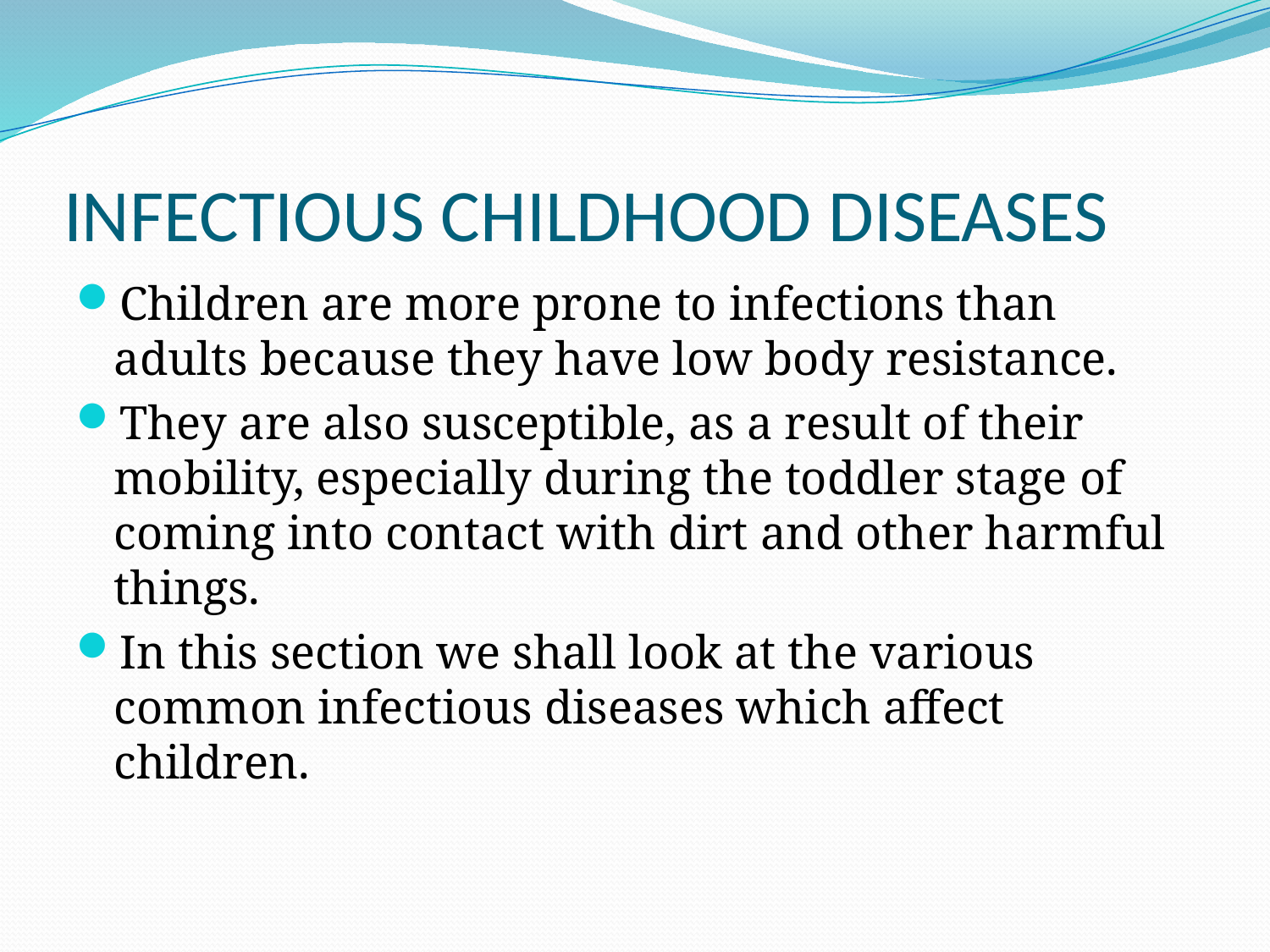

# INFECTIOUS CHILDHOOD DISEASES
Children are more prone to infections than adults because they have low body resistance.
They are also susceptible, as a result of their mobility, especially during the toddler stage of coming into contact with dirt and other harmful things.
In this section we shall look at the various common infectious diseases which affect children.